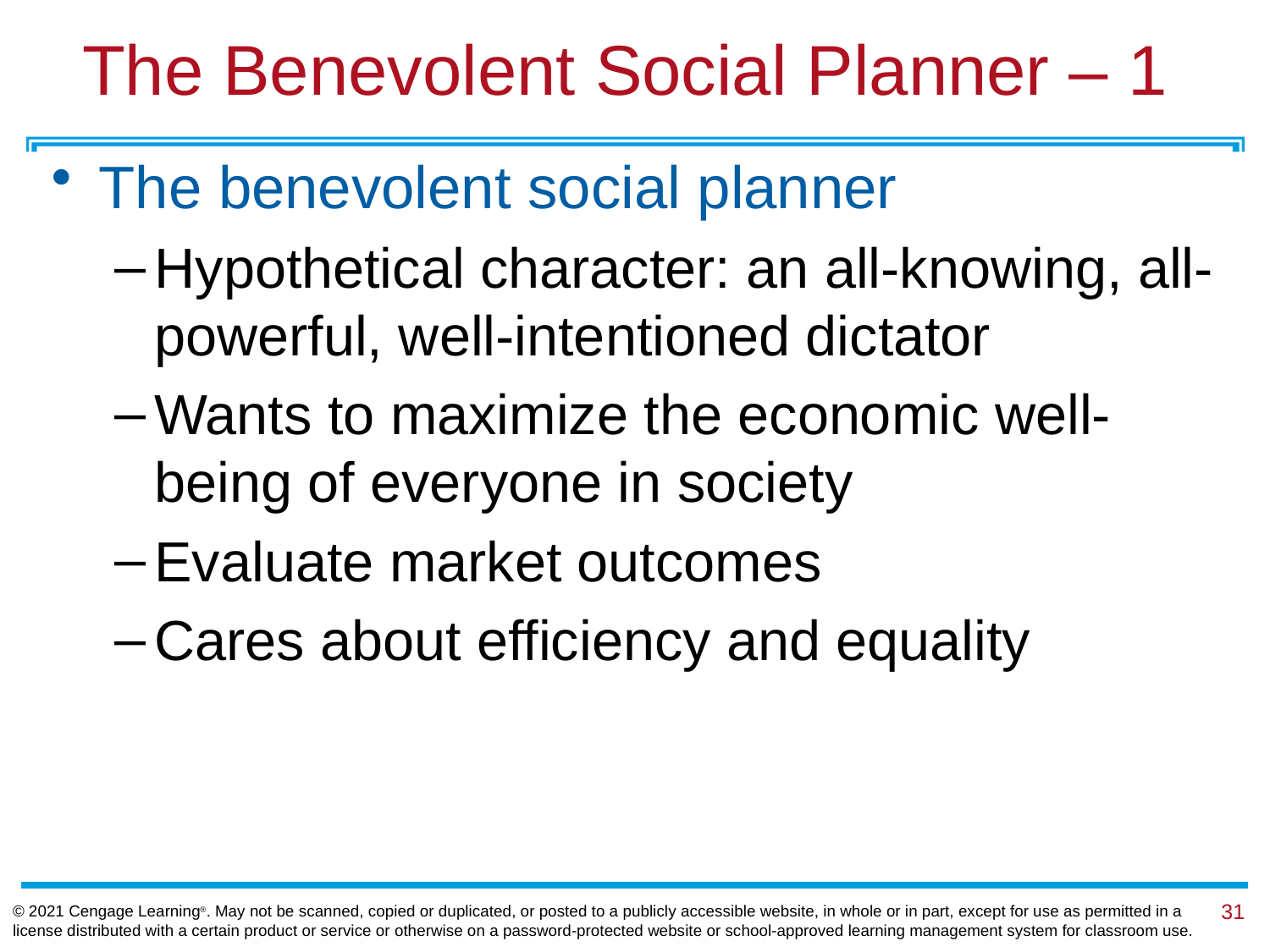

# The Benevolent Social Planner – 1
The benevolent social planner
Hypothetical character: an all-knowing, all-powerful, well-intentioned dictator
Wants to maximize the economic well-being of everyone in society
Evaluate market outcomes
Cares about efficiency and equality
31